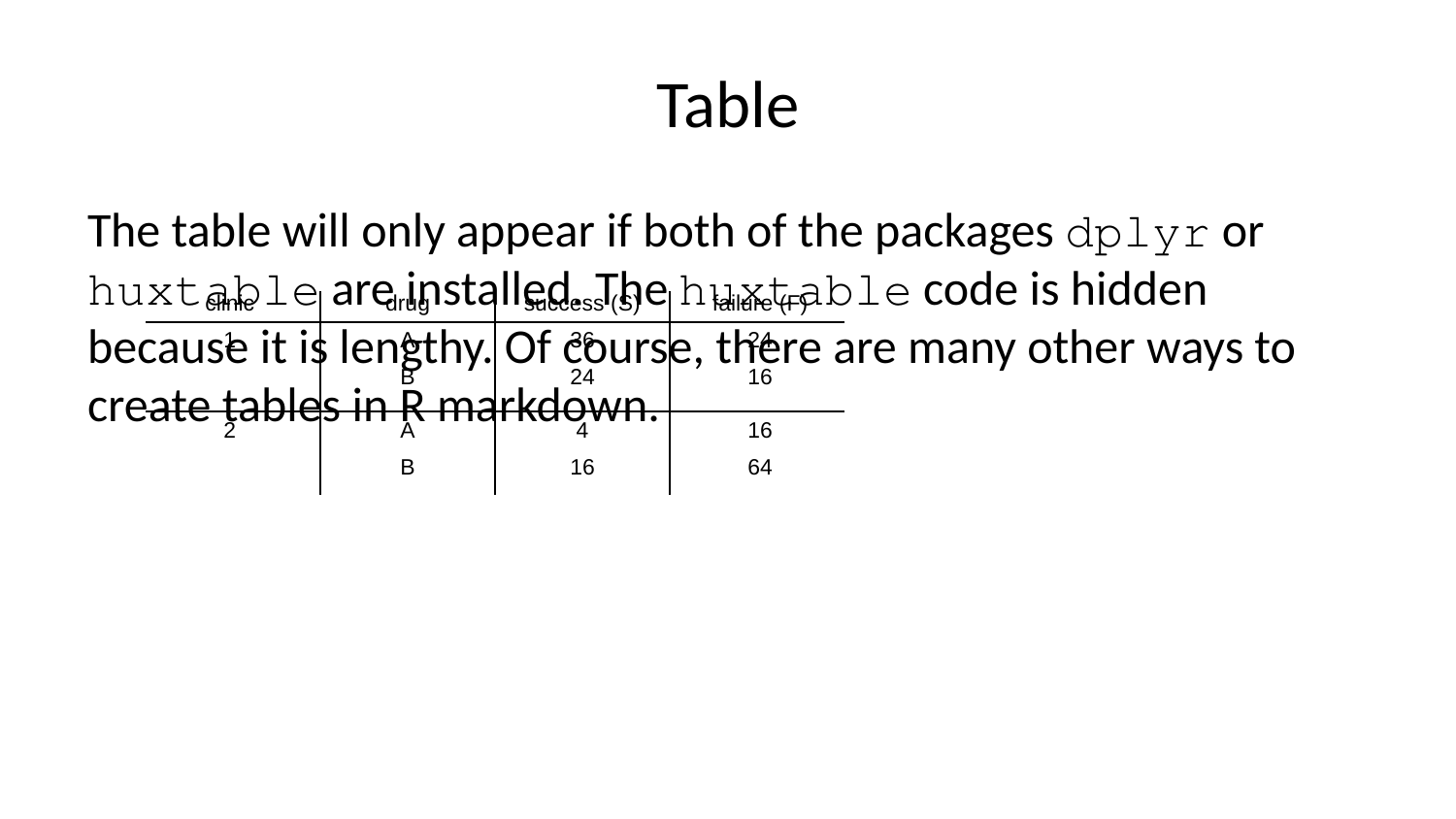

# Table
The table will only appear if both of the packages dplyr or huxtable are installed. The huxtable code is hidden because it is lengthy. Of course, there are many other ways to create tables in R markdown.
| clinic | drug | success (S) | failure (F) |
| --- | --- | --- | --- |
| 1 | A | 36 | 24 |
|  | B | 24 | 16 |
| 2 | A | 4 | 16 |
|  | B | 16 | 64 |